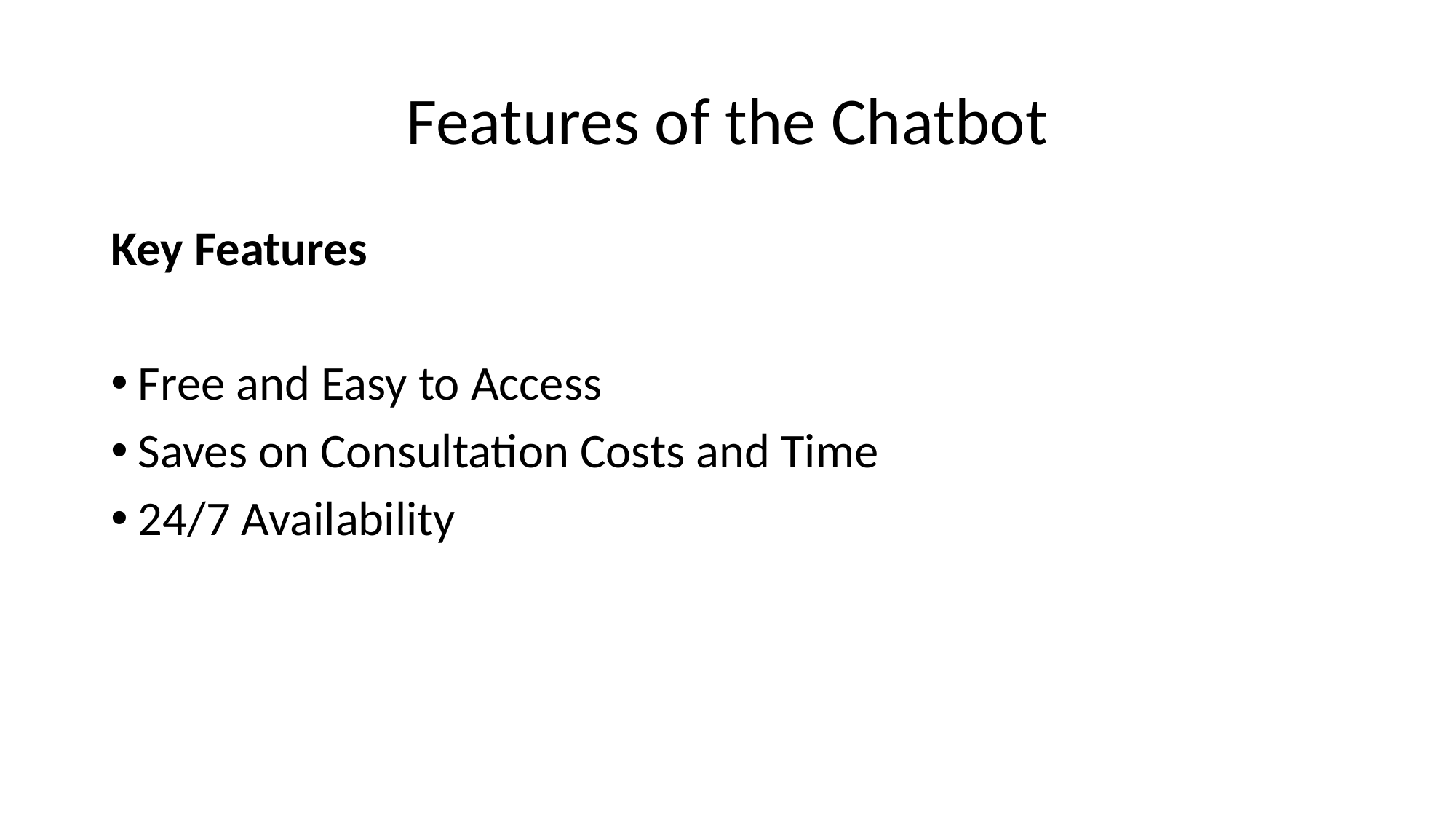

# Features of the Chatbot
Key Features

Free and Easy to Access
Saves on Consultation Costs and Time
24/7 Availability